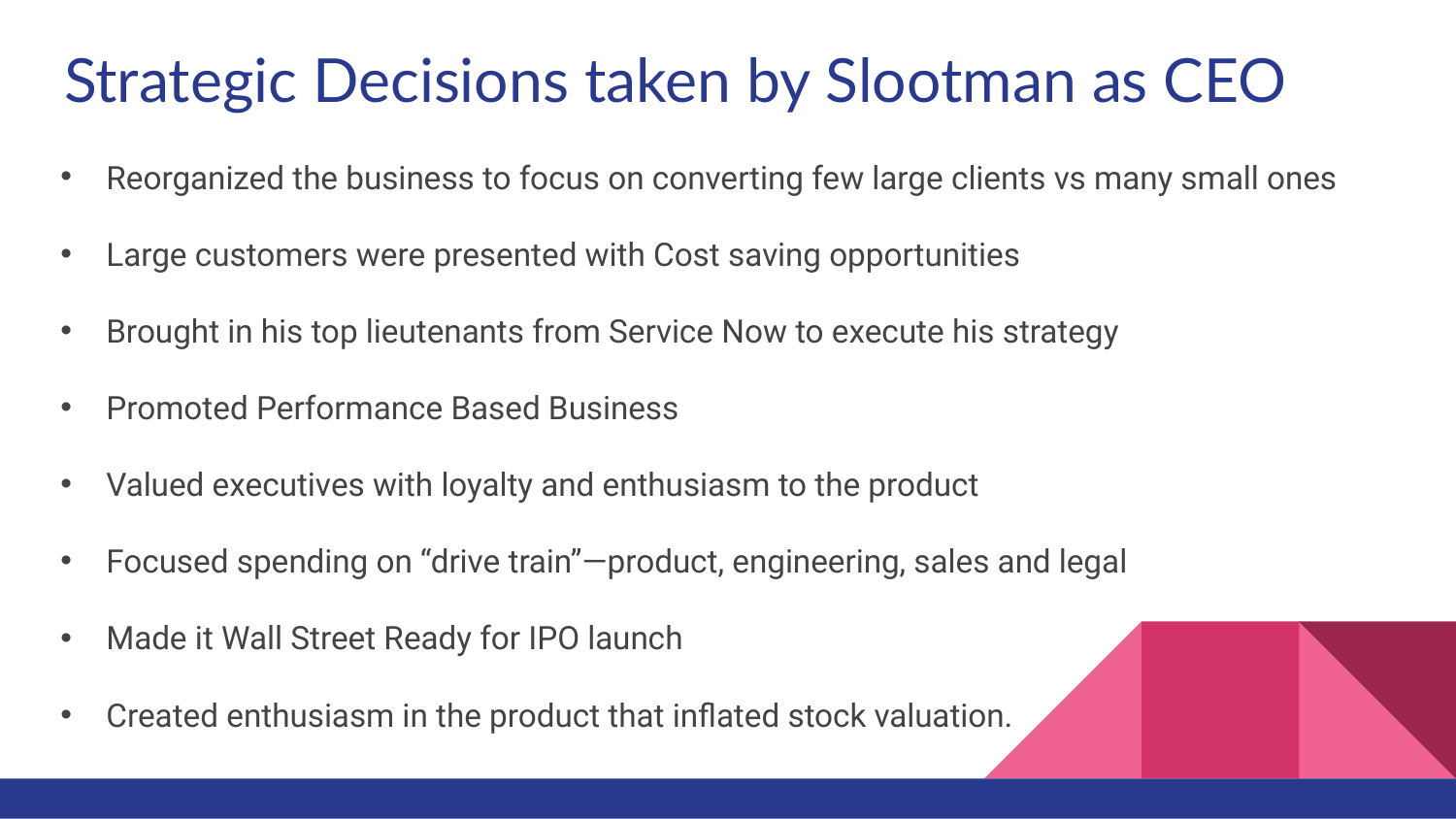

# Strategic Decisions taken by Slootman as CEO
Reorganized the business to focus on converting few large clients vs many small ones
Large customers were presented with Cost saving opportunities
Brought in his top lieutenants from Service Now to execute his strategy
Promoted Performance Based Business
Valued executives with loyalty and enthusiasm to the product
Focused spending on “drive train”—product, engineering, sales and legal
Made it Wall Street Ready for IPO launch
Created enthusiasm in the product that inflated stock valuation.